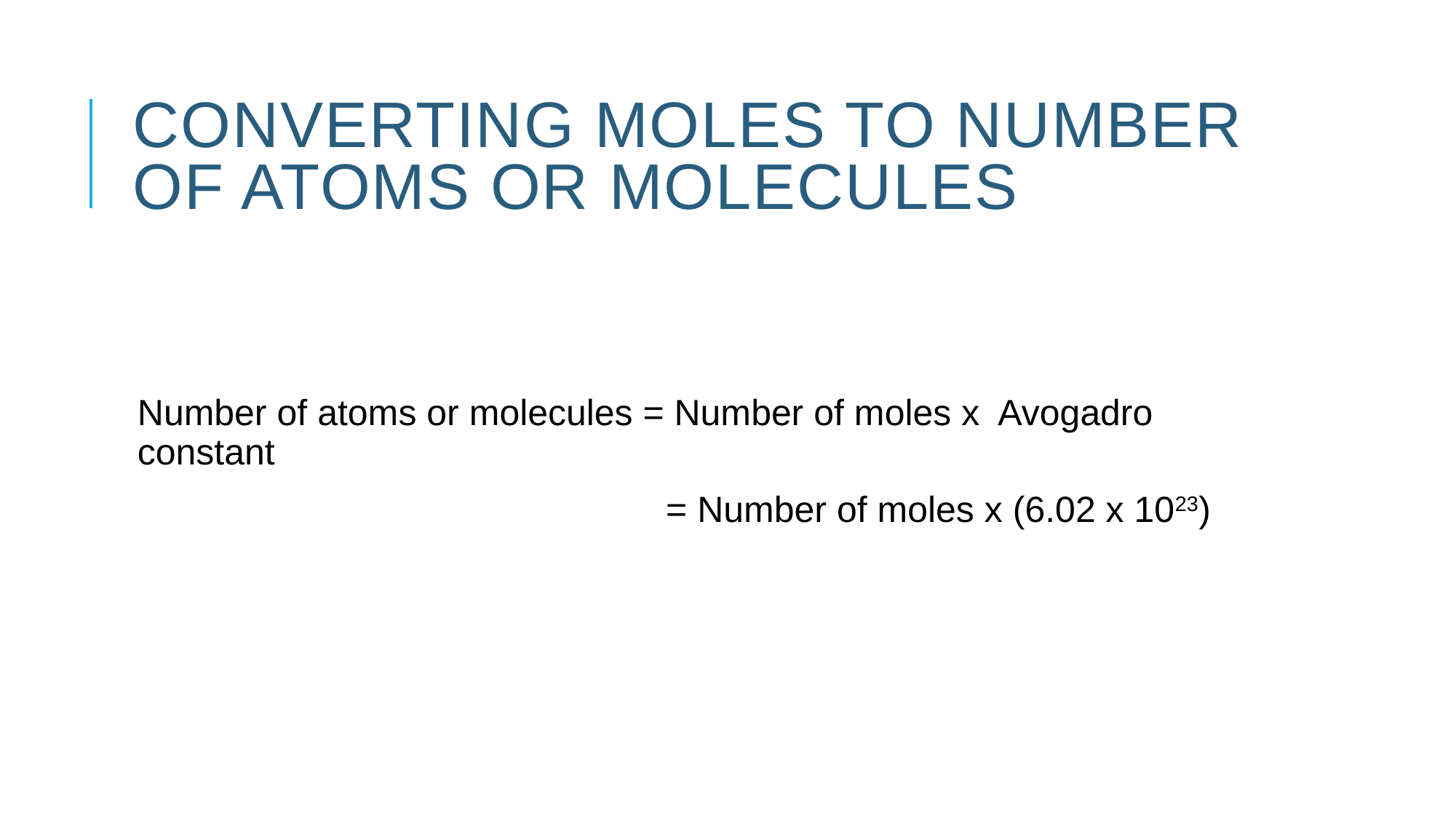

# Converting moles to number of atoms or molecules

Number of atoms or molecules = Number of moles x  Avogadro constant
		  = Number of moles x (6.02 x 1023)